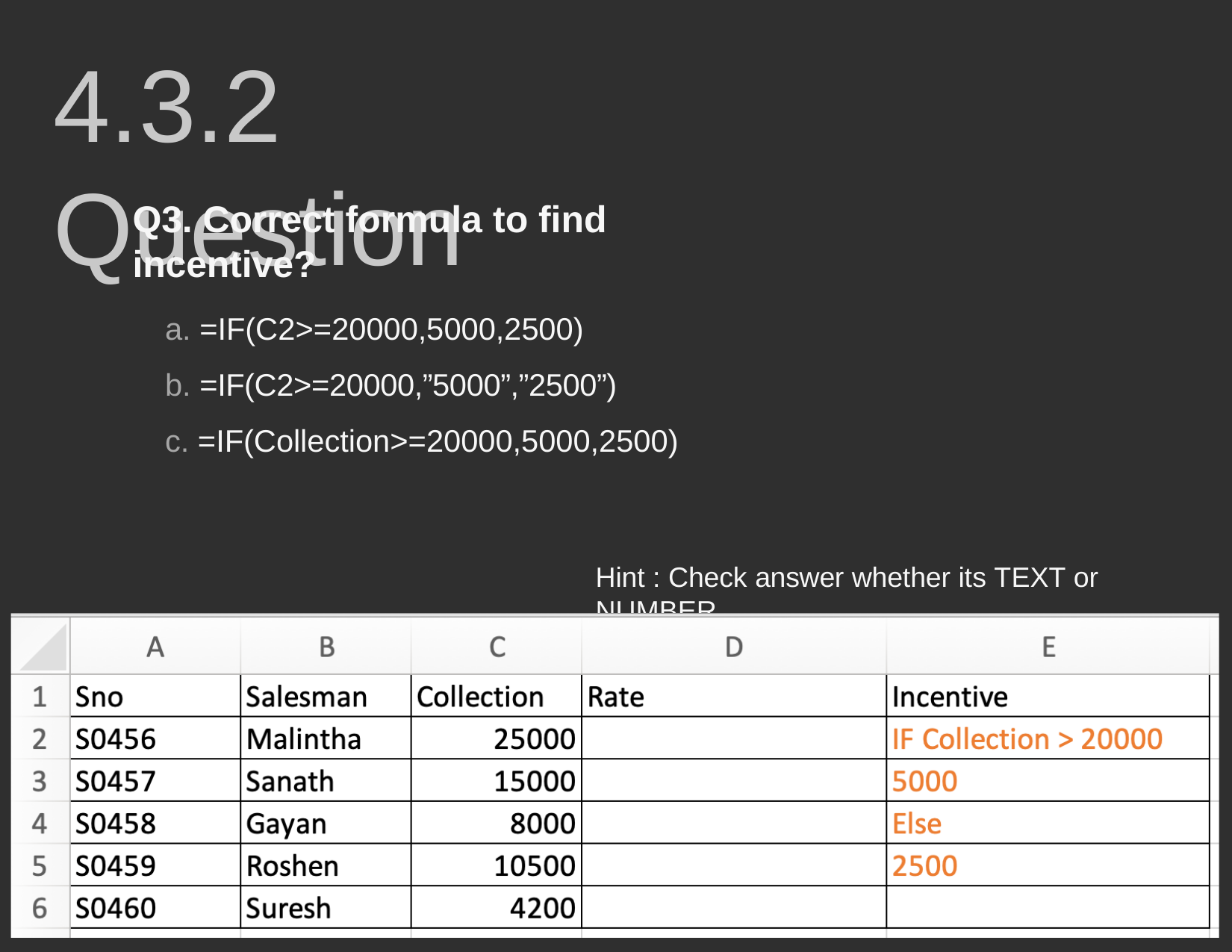

# 4.3.2 Question
Q3. Correct formula to find incentive?
a. =IF(C2>=20000,5000,2500)
b. =IF(C2>=20000,”5000”,”2500”)
c. =IF(Collection>=20000,5000,2500)
Hint : Check answer whether its TEXT or NUMBER